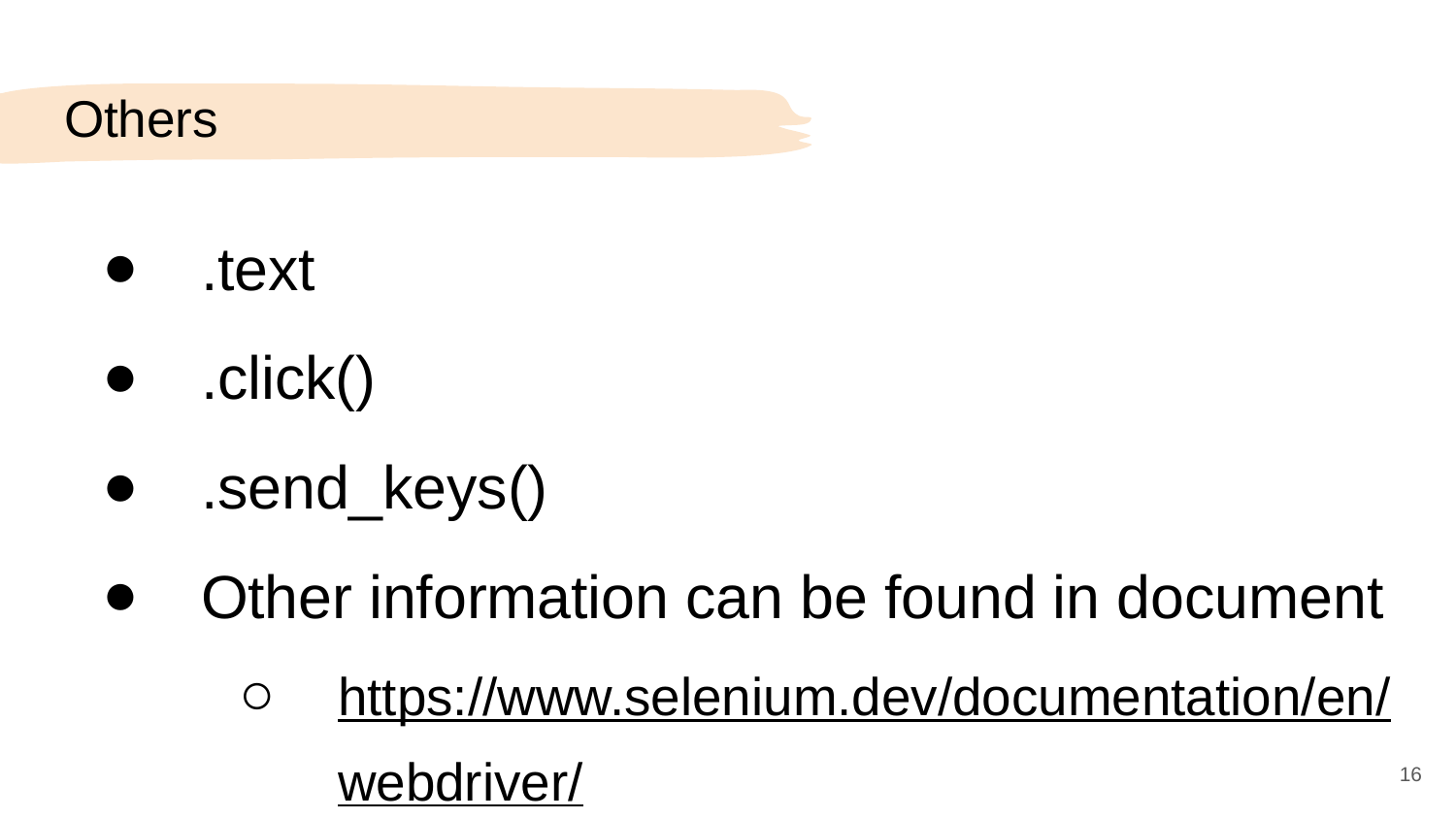

# Others

.text
.click()
.send_keys()
Other information can be found in document
https://www.selenium.dev/documentation/en/webdriver/

16